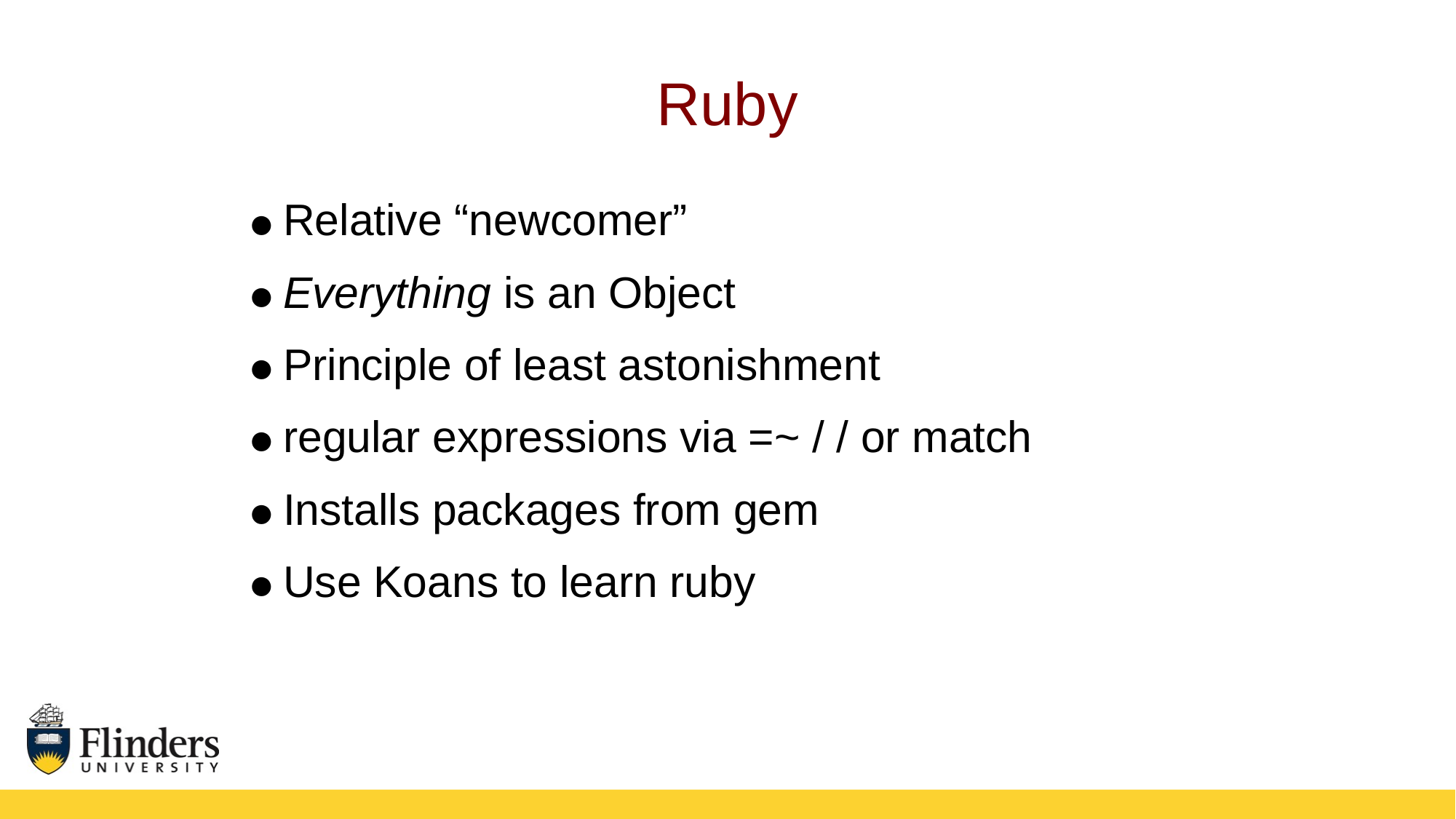

Ruby
Relative “newcomer”
Everything is an Object
Principle of least astonishment
regular expressions via =~ / / or match
Installs packages from gem
Use Koans to learn ruby